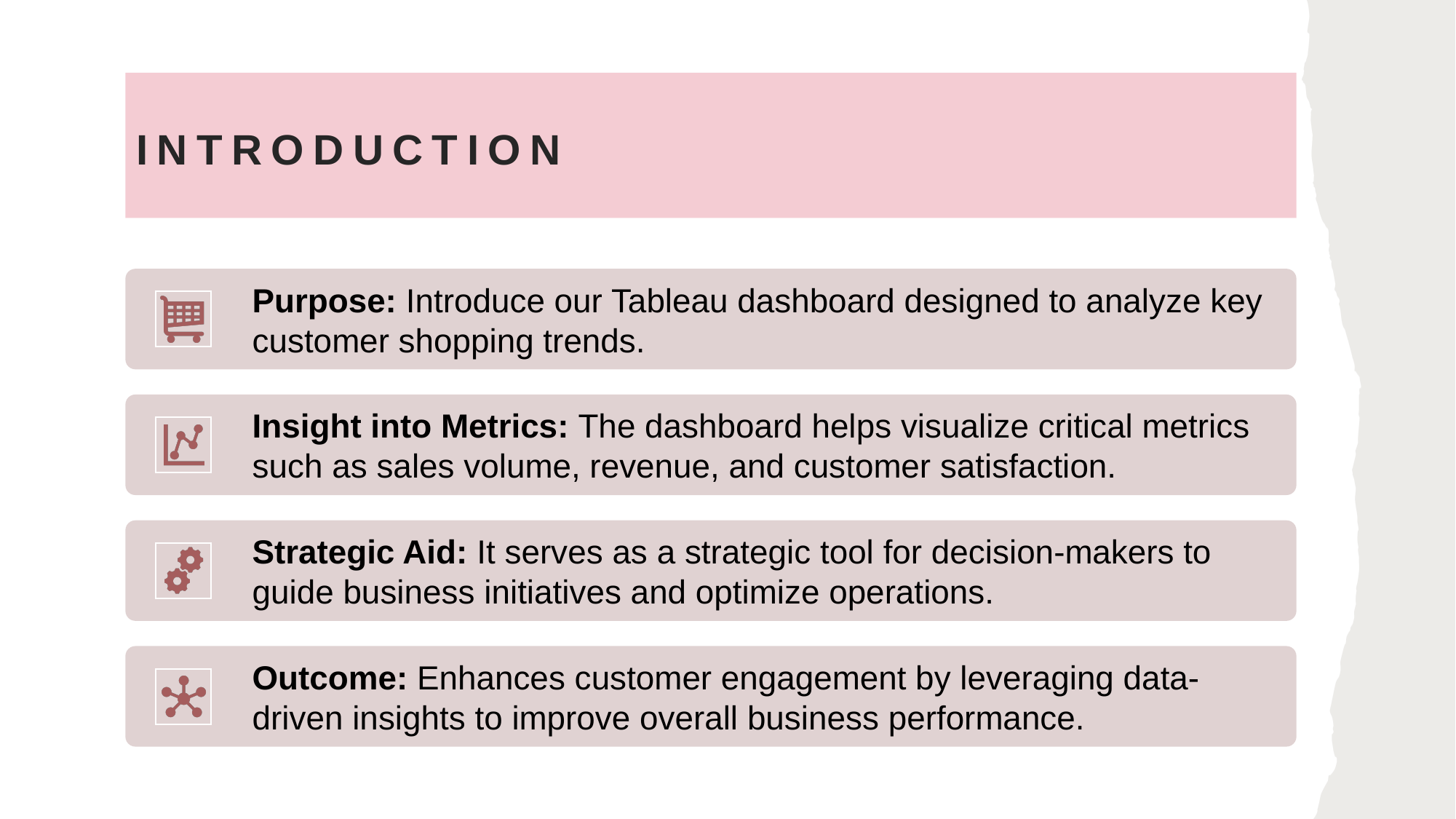

# Introduction
Purpose: Introduce our Tableau dashboard designed to analyze key customer shopping trends.
Insight into Metrics: The dashboard helps visualize critical metrics such as sales volume, revenue, and customer satisfaction.
Strategic Aid: It serves as a strategic tool for decision-makers to guide business initiatives and optimize operations.
Outcome: Enhances customer engagement by leveraging data-driven insights to improve overall business performance.